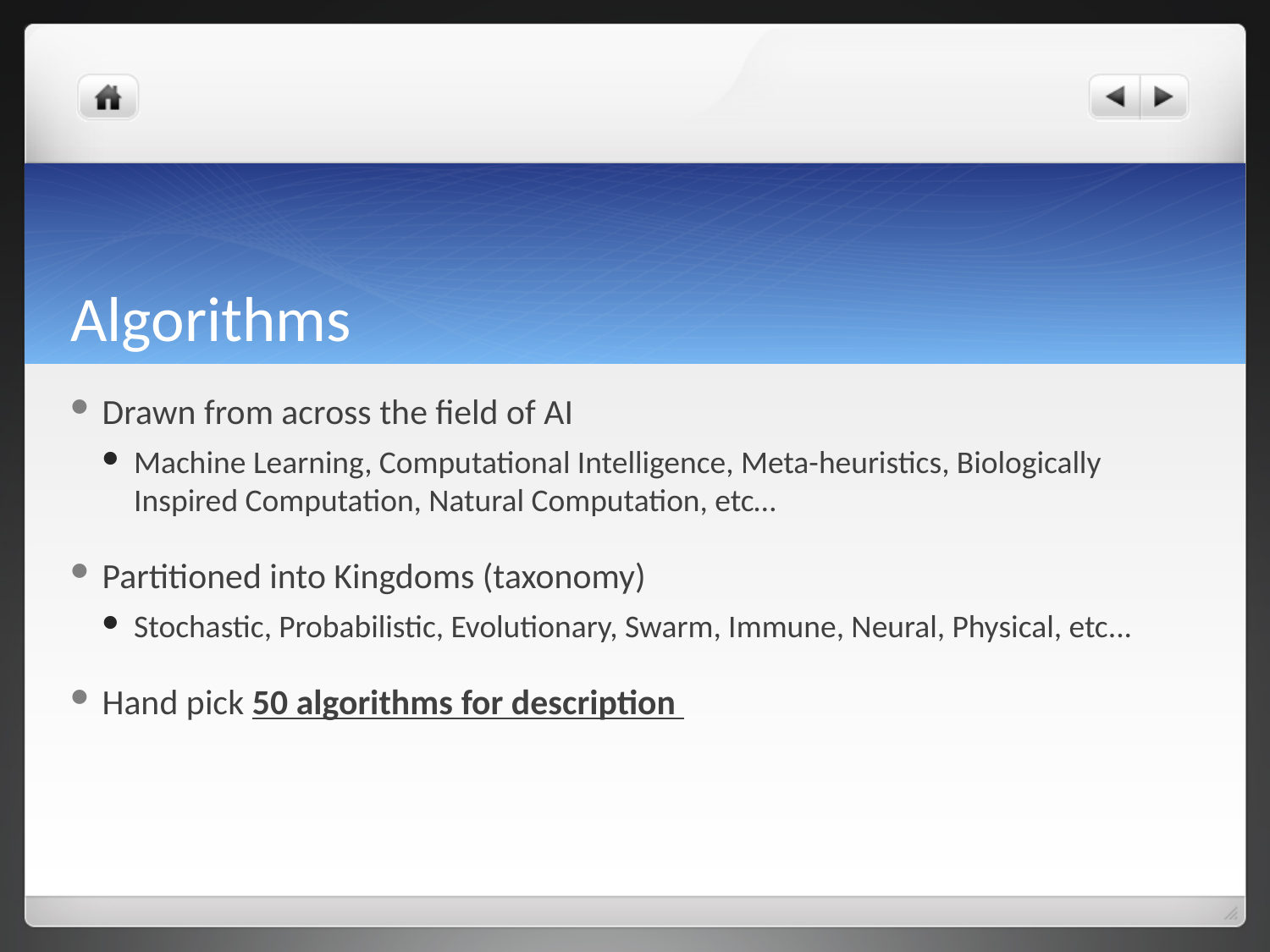

# Algorithms
Drawn from across the field of AI
Machine Learning, Computational Intelligence, Meta-heuristics, Biologically Inspired Computation, Natural Computation, etc…
Partitioned into Kingdoms (taxonomy)
Stochastic, Probabilistic, Evolutionary, Swarm, Immune, Neural, Physical, etc...
Hand pick 50 algorithms for description